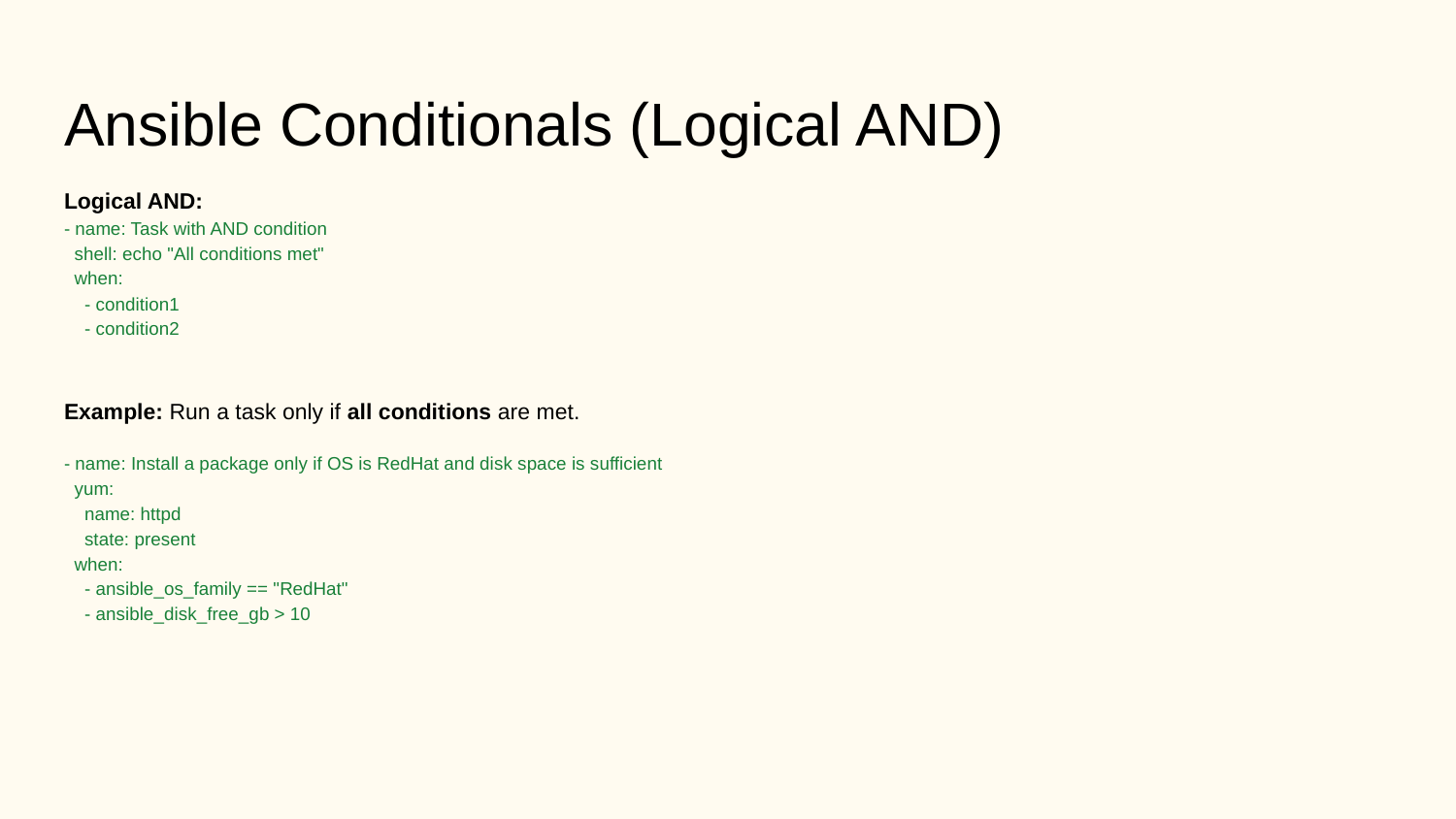

# Ansible Conditionals (Logical AND)
Logical AND:
- name: Task with AND condition
  shell: echo "All conditions met"
  when:
    - condition1
    - condition2

Example: Run a task only if all conditions are met.
- name: Install a package only if OS is RedHat and disk space is sufficient
  yum:
    name: httpd
    state: present
  when:
    - ansible_os_family == "RedHat"
    - ansible_disk_free_gb > 10